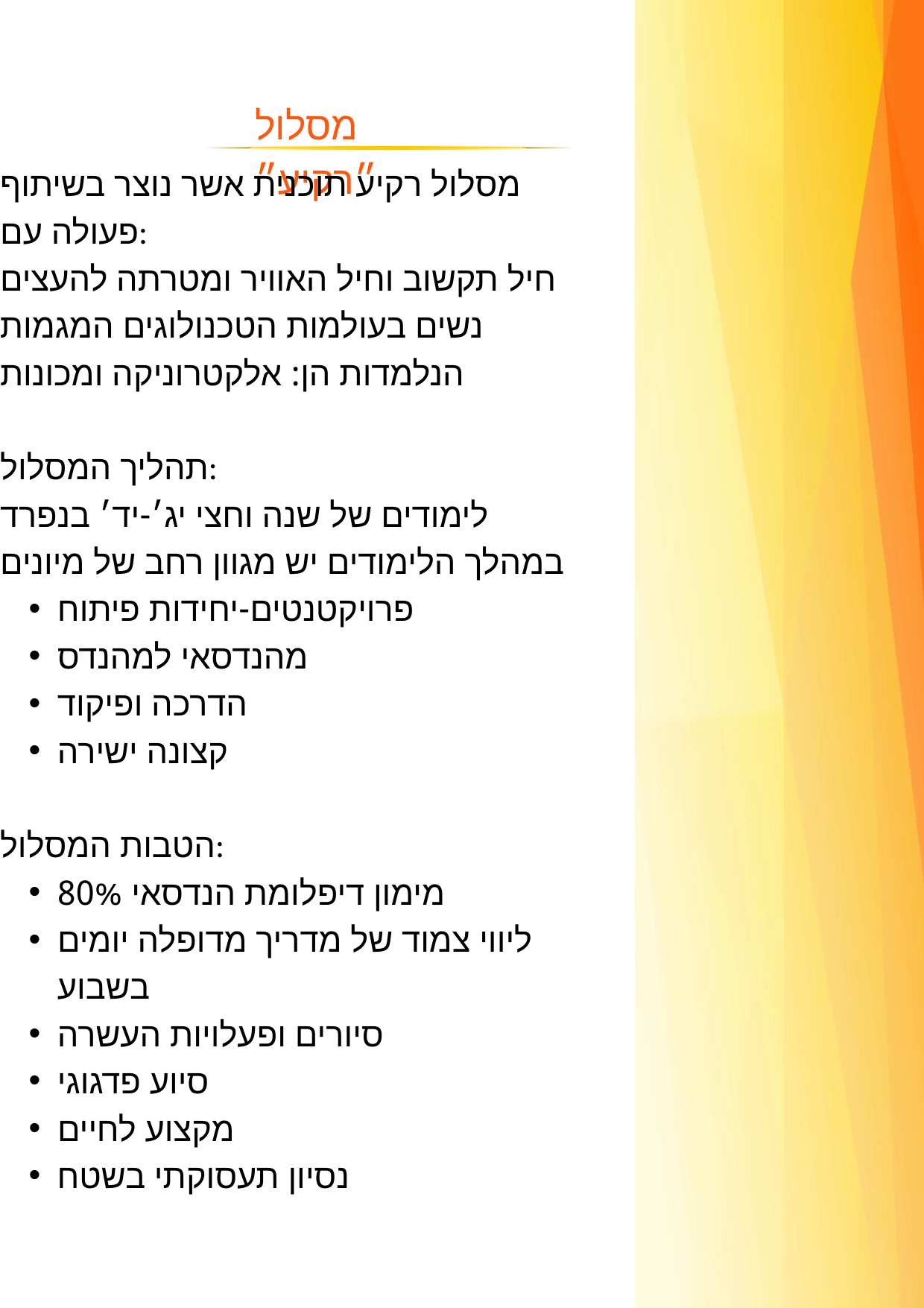

מסלול ״רקיע״

מסלול רקיע תוכנית אשר נוצר בשיתוף פעולה עם:
חיל תקשוב וחיל האוויר ומטרתה להעצים נשים בעולמות הטכנולוגים המגמות הנלמדות הן: אלקטרוניקה ומכונות

תהליך המסלול:
לימודים של שנה וחצי יג׳-יד׳ בנפרד
במהלך הלימודים יש מגוון רחב של מיונים
פרויקטנטים-יחידות פיתוח
מהנדסאי למהנדס
הדרכה ופיקוד
קצונה ישירה

הטבות המסלול:
מימון דיפלומת הנדסאי 80%
ליווי צמוד של מדריך מדופלה יומים בשבוע
סיורים ופעלויות העשרה
סיוע פדגוגי
מקצוע לחיים
נסיון תעסוקתי בשטח